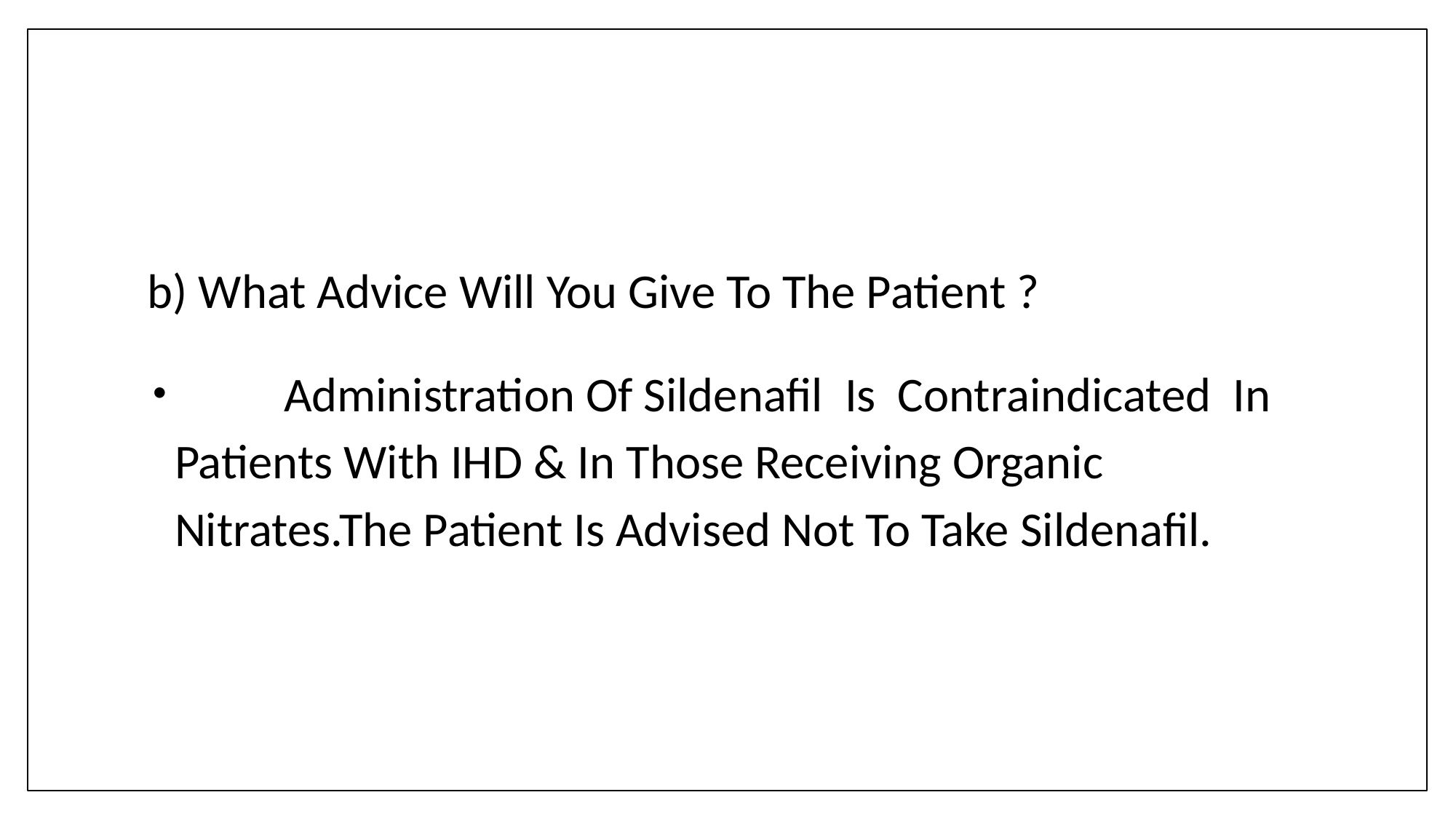

b) What Advice Will You Give To The Patient ?
	Administration Of Sildenafil  Is  Contraindicated  In Patients With IHD & In Those Receiving Organic Nitrates.The Patient Is Advised Not To Take Sildenafil.